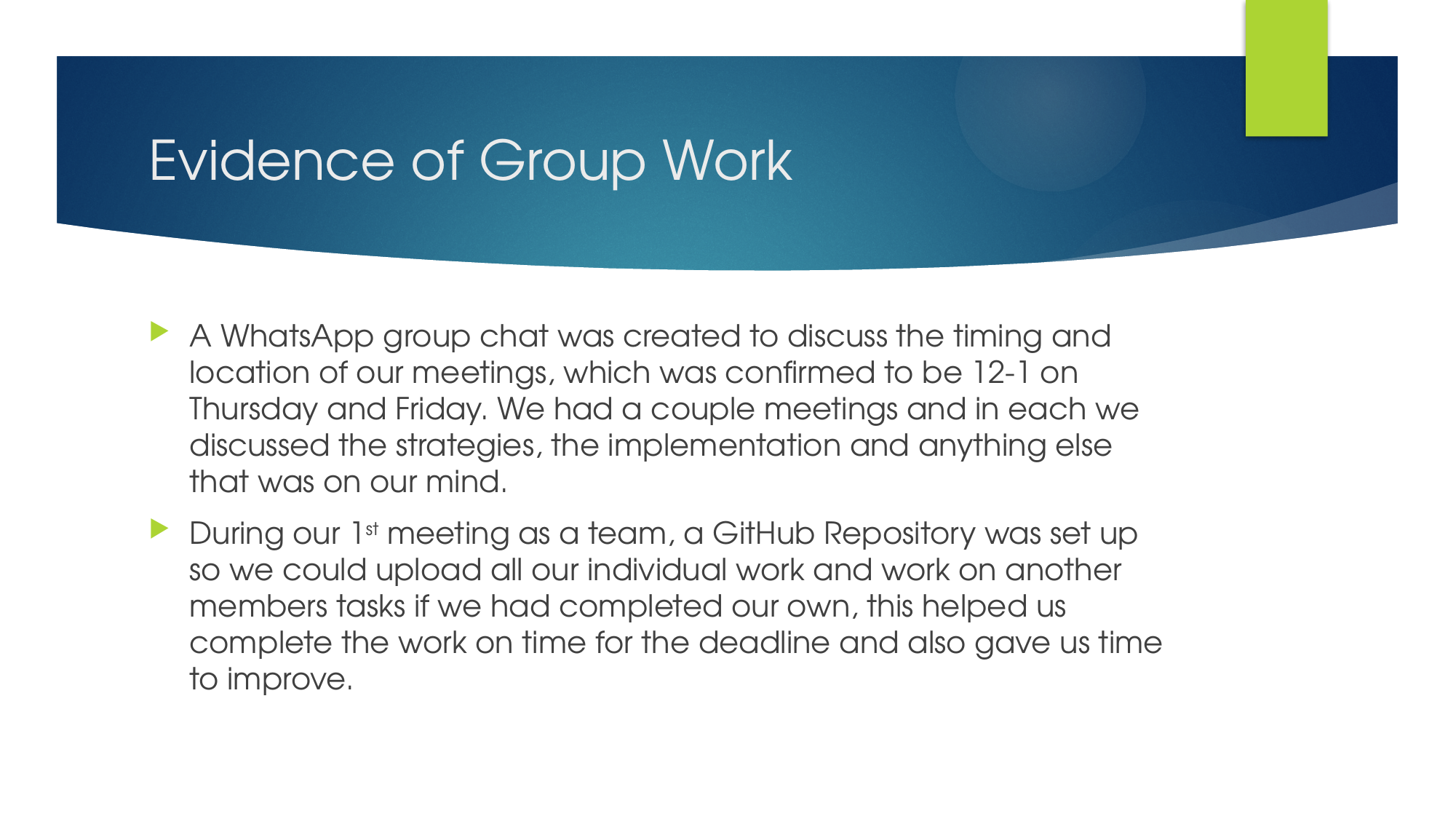

# Evidence of Group Work
A WhatsApp group chat was created to discuss the timing and location of our meetings, which was confirmed to be 12-1 on Thursday and Friday. We had a couple meetings and in each we discussed the strategies, the implementation and anything else that was on our mind.
During our 1st meeting as a team, a GitHub Repository was set up so we could upload all our individual work and work on another members tasks if we had completed our own, this helped us complete the work on time for the deadline and also gave us time to improve.